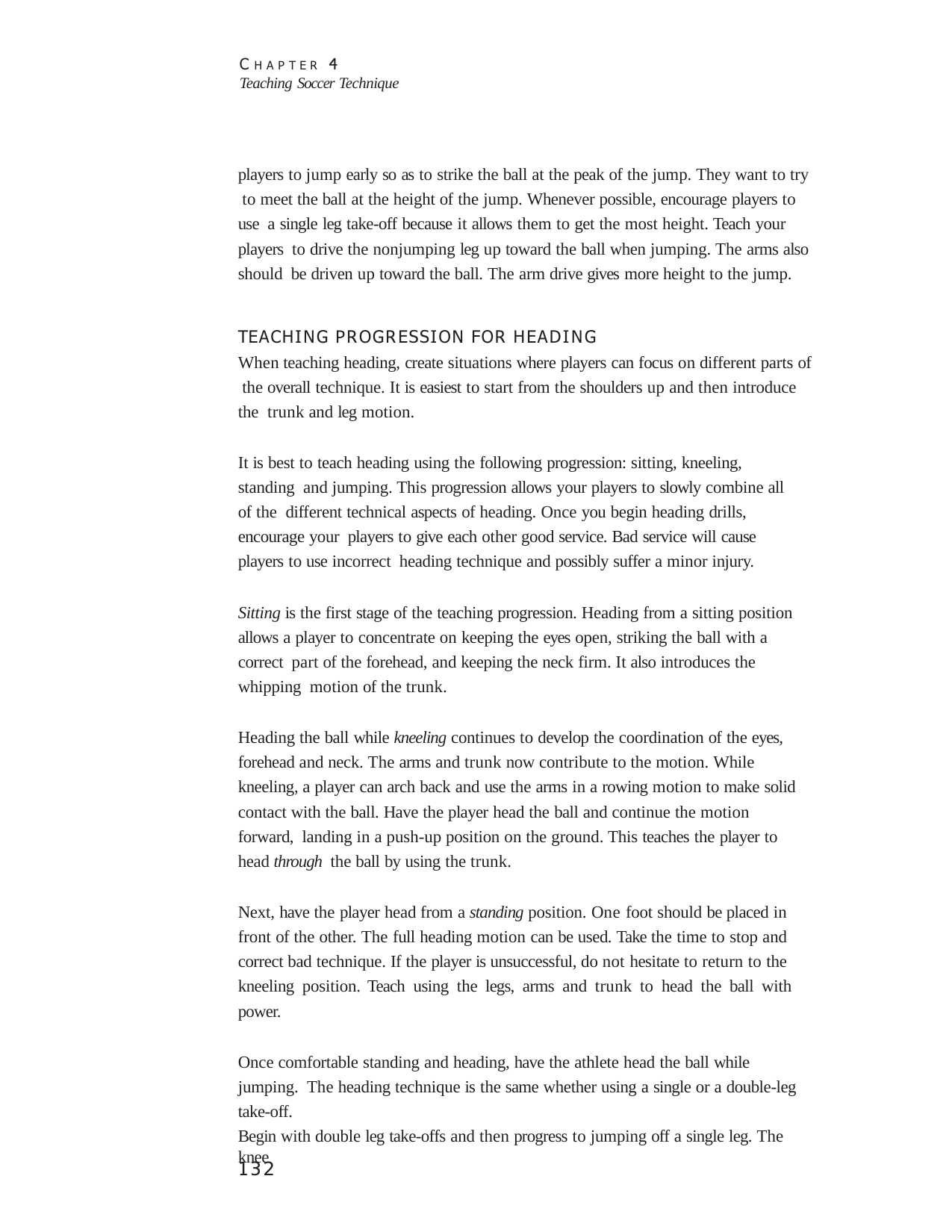

C H A P T E R   4
Teaching Soccer Technique
players to jump early so as to strike the ball at the peak of the jump. They want to try  to meet the ball at the height of the jump. Whenever possible, encourage players to use  a single leg take-off because it allows them to get the most height. Teach your players  to drive the nonjumping leg up toward the ball when jumping. The arms also should  be driven up toward the ball. The arm drive gives more height to the jump.

TEACHING PROGRESSION FOR HEADING
When teaching heading, create situations where players can focus on different parts of  the overall technique. It is easiest to start from the shoulders up and then introduce the  trunk and leg motion.

It is best to teach heading using the following progression: sitting, kneeling, standing  and jumping. This progression allows your players to slowly combine all of the  different technical aspects of heading. Once you begin heading drills, encourage your  players to give each other good service. Bad service will cause players to use incorrect  heading technique and possibly suffer a minor injury.

Sitting is the first stage of the teaching progression. Heading from a sitting position  allows a player to concentrate on keeping the eyes open, striking the ball with a correct  part of the forehead, and keeping the neck firm. It also introduces the whipping  motion of the trunk.

Heading the ball while kneeling continues to develop the coordination of the eyes,  forehead and neck. The arms and trunk now contribute to the motion. While  kneeling, a player can arch back and use the arms in a rowing motion to make solid  contact with the ball. Have the player head the ball and continue the motion forward,  landing in a push-up position on the ground. This teaches the player to head through  the ball by using the trunk.

Next, have the player head from a standing position. One foot should be placed in  front of the other. The full heading motion can be used. Take the time to stop and  correct bad technique. If the player is unsuccessful, do not hesitate to return to the  kneeling position. Teach using the legs, arms and trunk to head the ball with power.

Once comfortable standing and heading, have the athlete head the ball while jumping.  The heading technique is the same whether using a single or a double-leg take-off.
Begin with double leg take-offs and then progress to jumping off a single leg. The knee
132